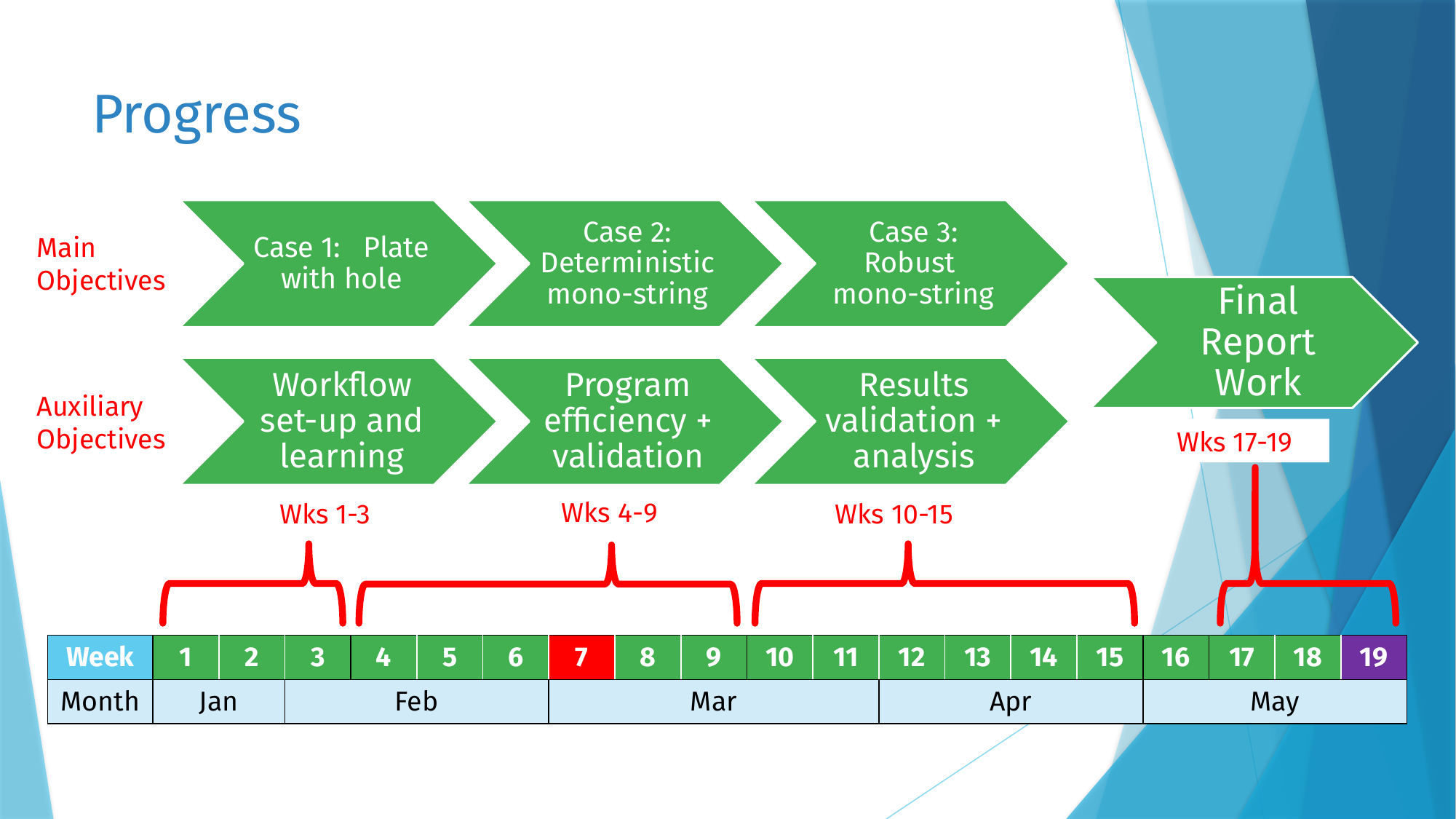

# Progress
Case 1:   Plate with hole
Case 2: Deterministic mono-string
Case 3: Robust  mono-string
Main Objectives
Final Report Work
Workflow set-up and learning
Program efficiency + validation
Results validation + analysis
Auxiliary Objectives

Wks 17-19
Wks 4-9
Wks 1-3
Wks 10-15

| Week | 1 | 2 | 3 | 4 | 5 | 6 | 7 | 8 | 9 | 10 | 11 | 12 | 13 | 14 | 15 | 16 | 17 | 18 | 19 |
| --- | --- | --- | --- | --- | --- | --- | --- | --- | --- | --- | --- | --- | --- | --- | --- | --- | --- | --- | --- |
| Month | Jan |  | Feb |  |  |  | Mar |  |  |  |  | Apr |  |  |  | May |  |  |  |